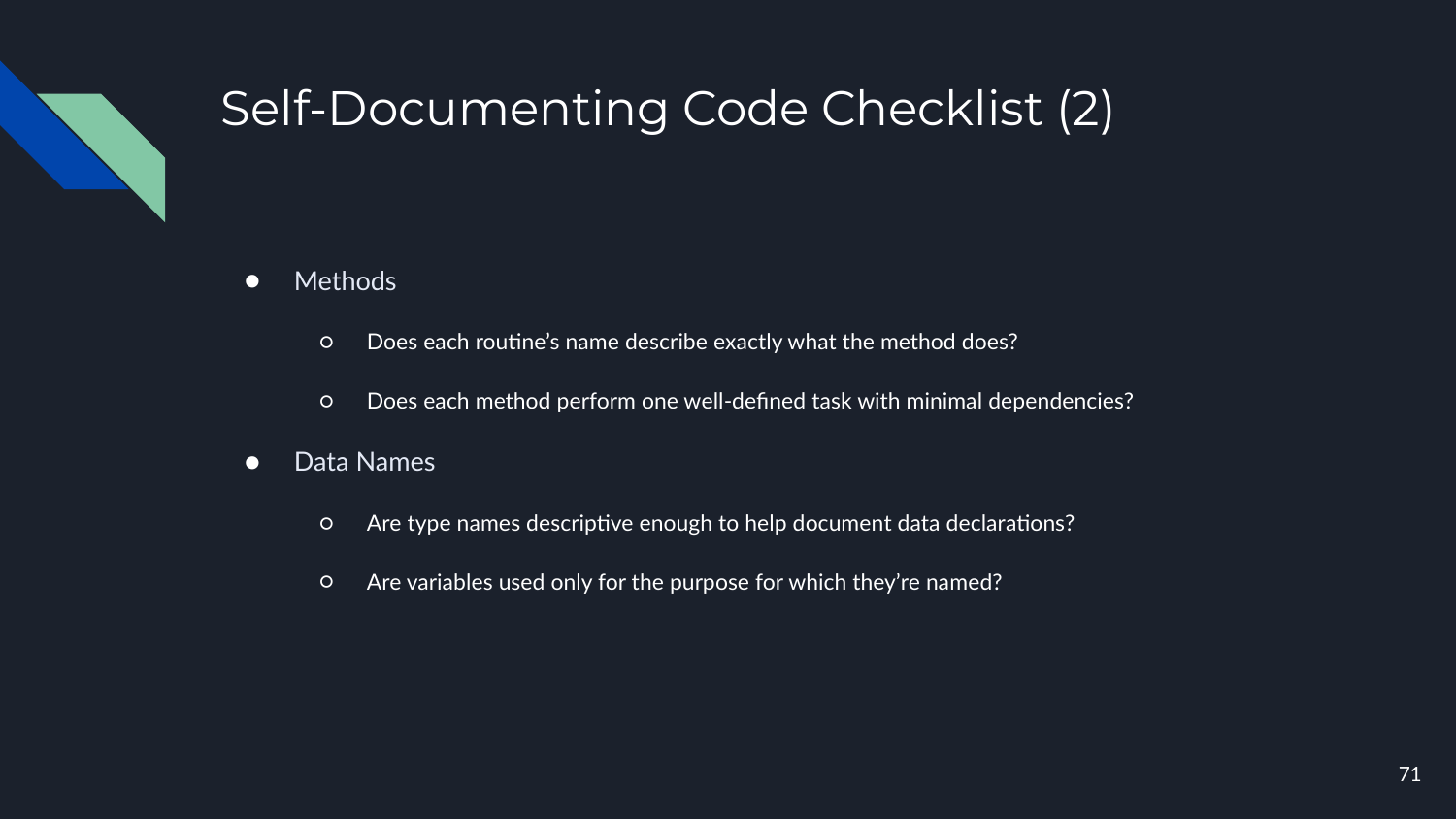

# Self-Documenting Code Checklist (2)
Methods
Does each routine’s name describe exactly what the method does?
Does each method perform one well-defined task with minimal dependencies?

Data Names
Are type names descriptive enough to help document data declarations?
Are variables used only for the purpose for which they’re named?
71